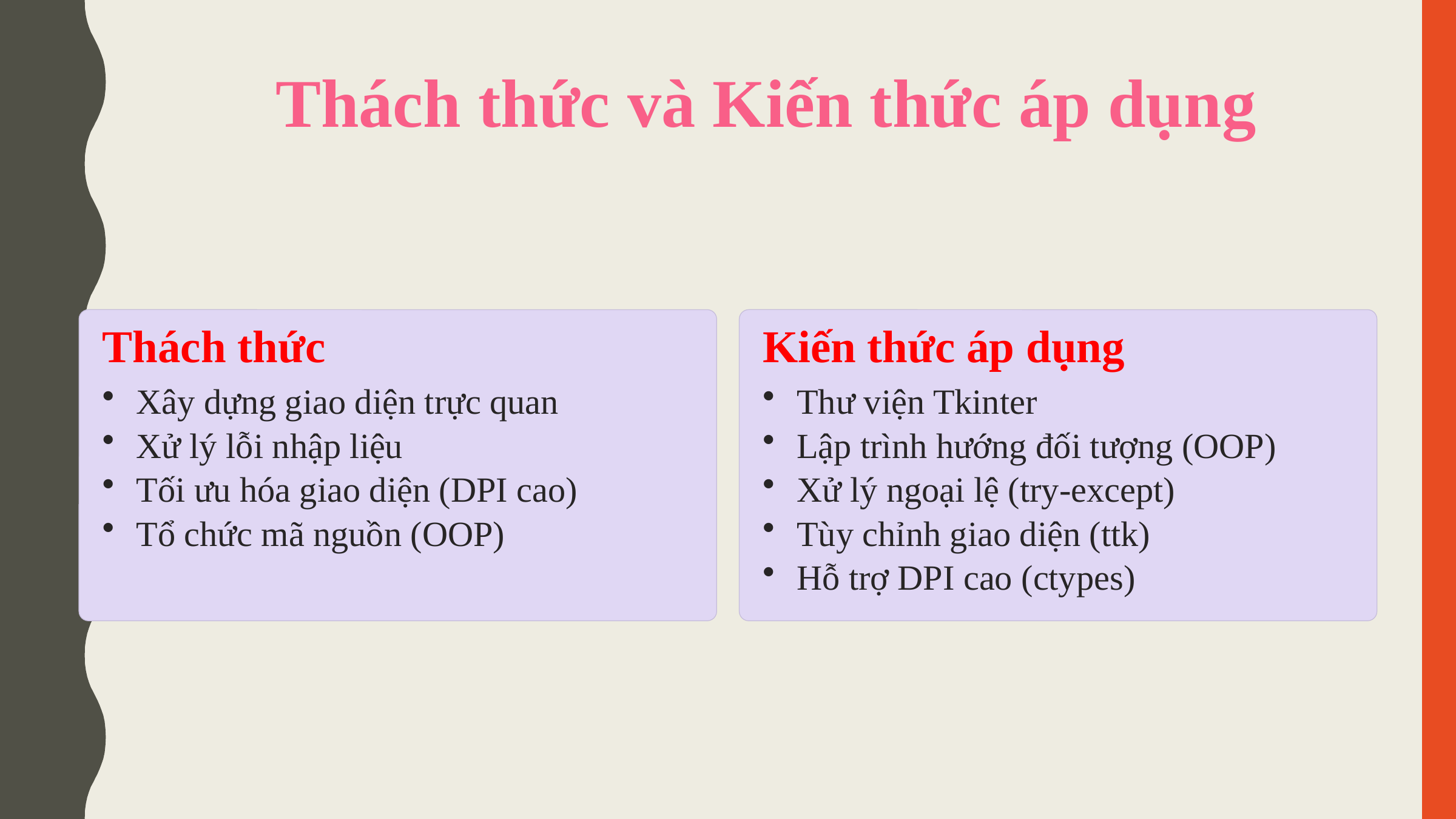

Thách thức và Kiến thức áp dụng

Thách thức
Kiến thức áp dụng
Xây dựng giao diện trực quan
Thư viện Tkinter
Xử lý lỗi nhập liệu
Lập trình hướng đối tượng (OOP)
Tối ưu hóa giao diện (DPI cao)
Xử lý ngoại lệ (try-except)
Tổ chức mã nguồn (OOP)
Tùy chỉnh giao diện (ttk)
Hỗ trợ DPI cao (ctypes)